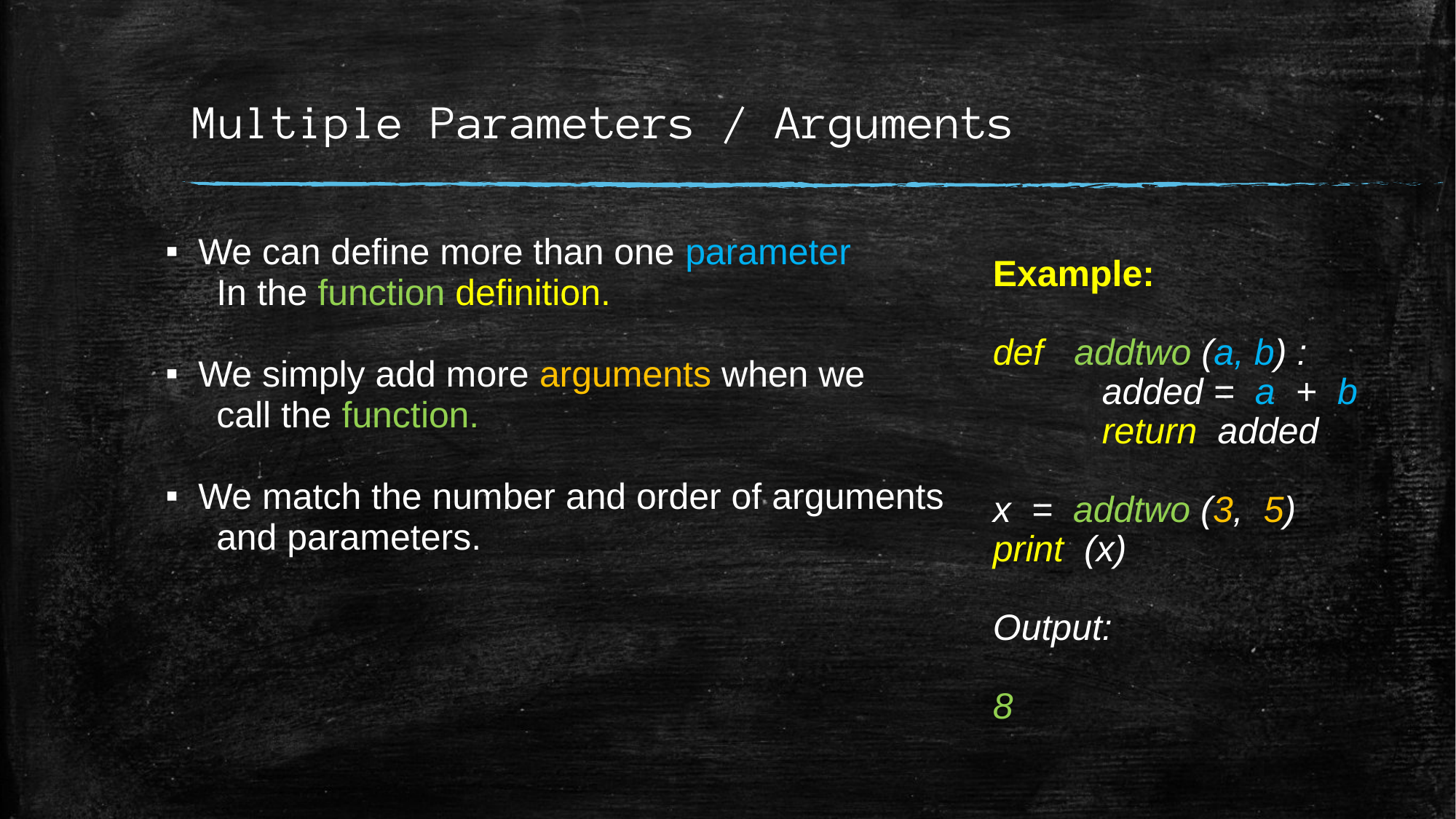

# Multiple Parameters / Arguments
We can define more than one parameter
     In the function definition.

We simply add more arguments when we
     call the function.

We match the number and order of arguments
     and parameters.
Example:

def   addtwo (a, b) :
	added =  a  +  b
	return  added

x  =  addtwo (3,  5)
print  (x)

Output:

8